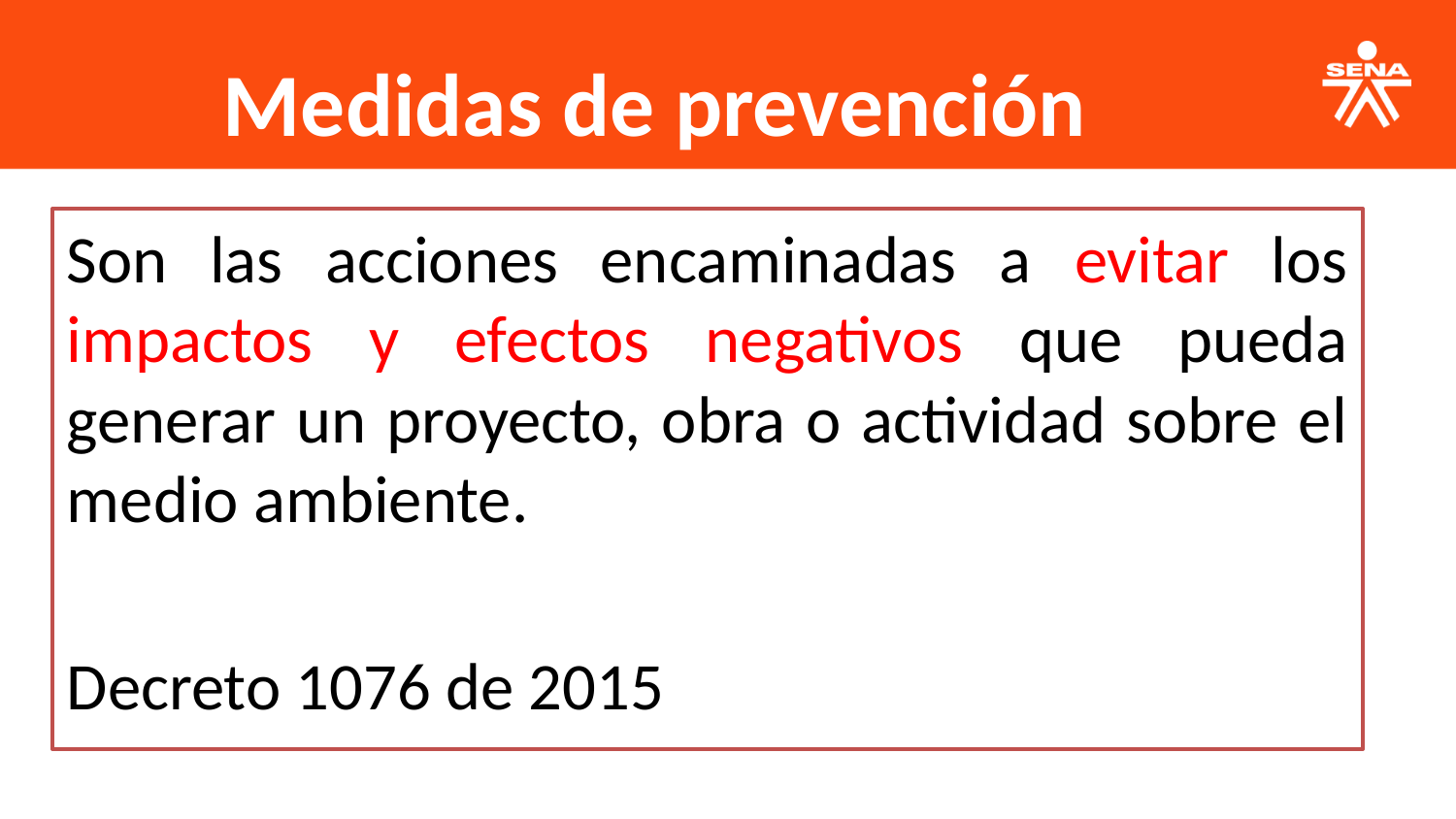

Medidas de prevención
Son las acciones encaminadas a evitar los impactos y efectos negativos que pueda generar un proyecto, obra o actividad sobre el medio ambiente.

Decreto 1076 de 2015